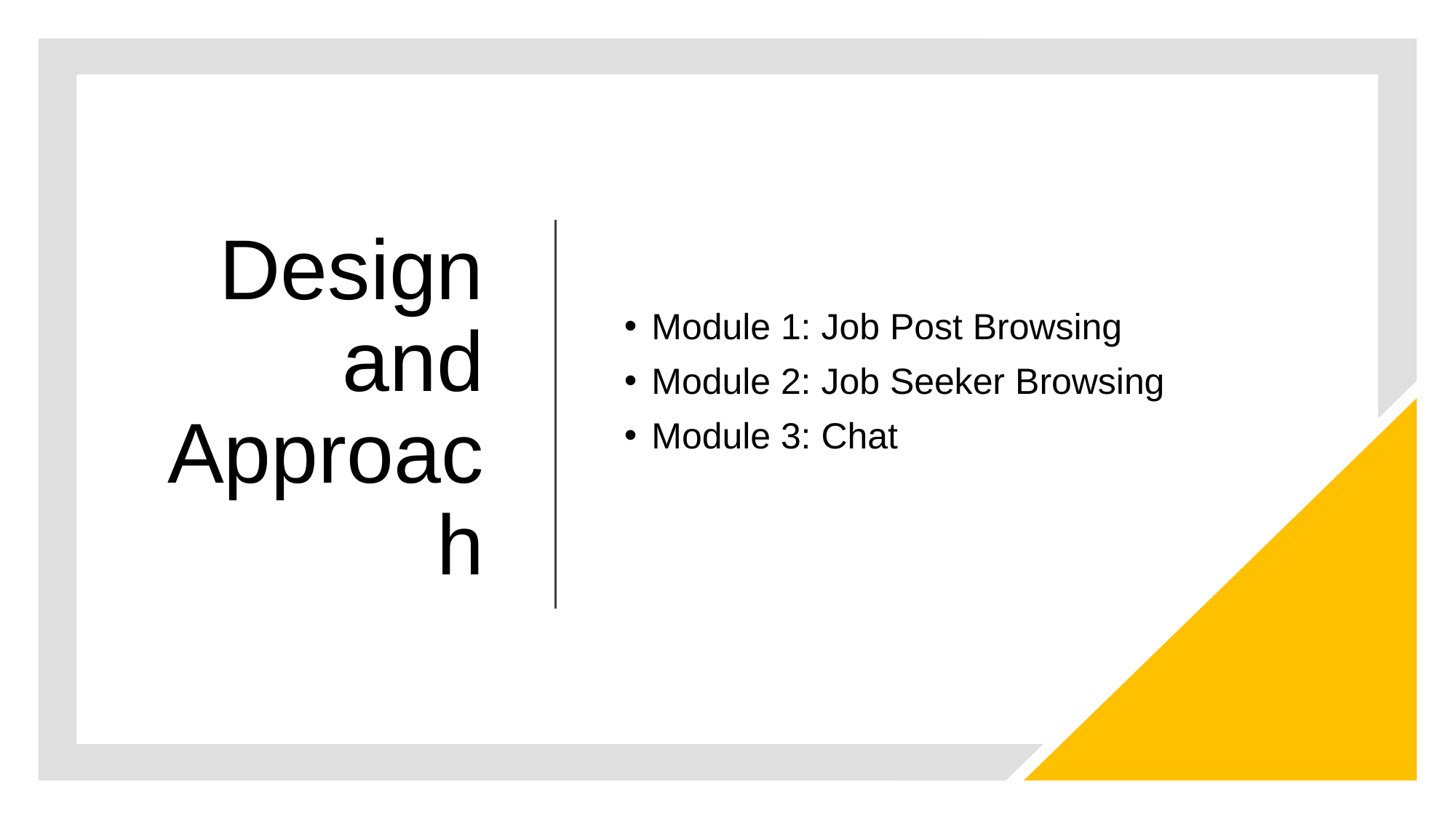

# Design and Approach
Module 1: Job Post Browsing
Module 2: Job Seeker Browsing
Module 3: Chat